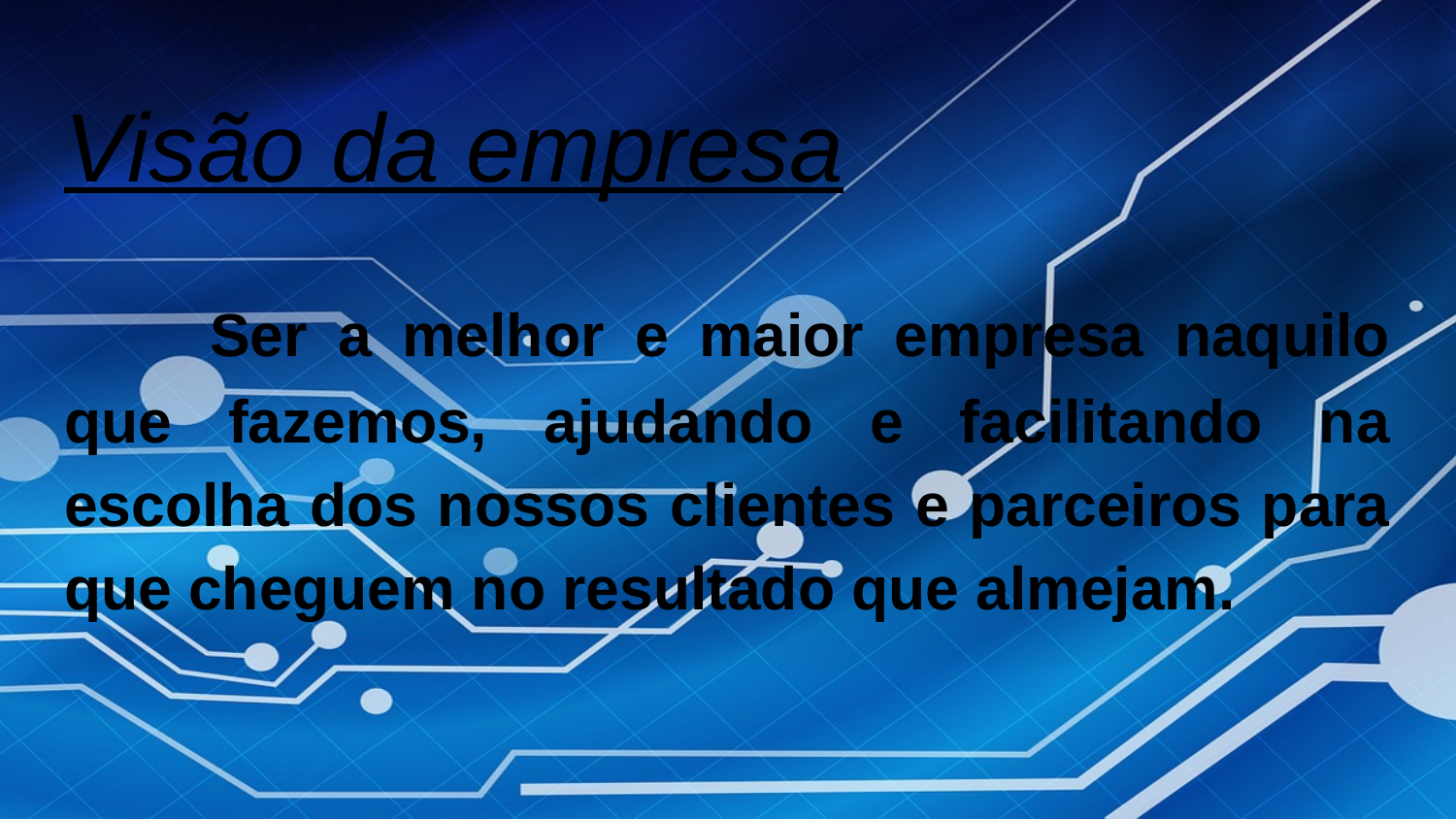

# Visão da empresa
	Ser a melhor e maior empresa naquilo que fazemos, ajudando e facilitando na escolha dos nossos clientes e parceiros para que cheguem no resultado que almejam.